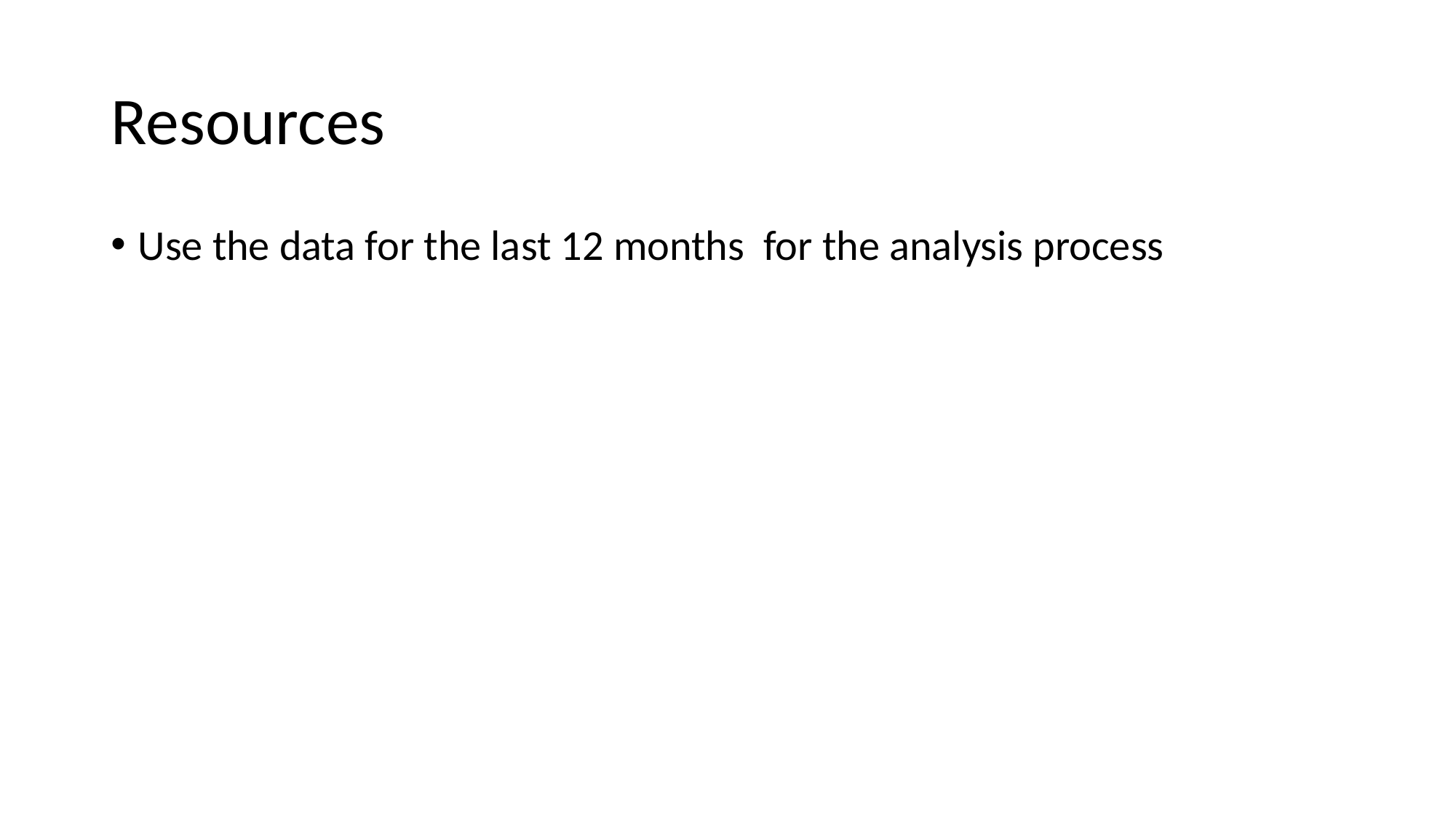

# Resources
Use the data for the last 12 months  for the analysis process